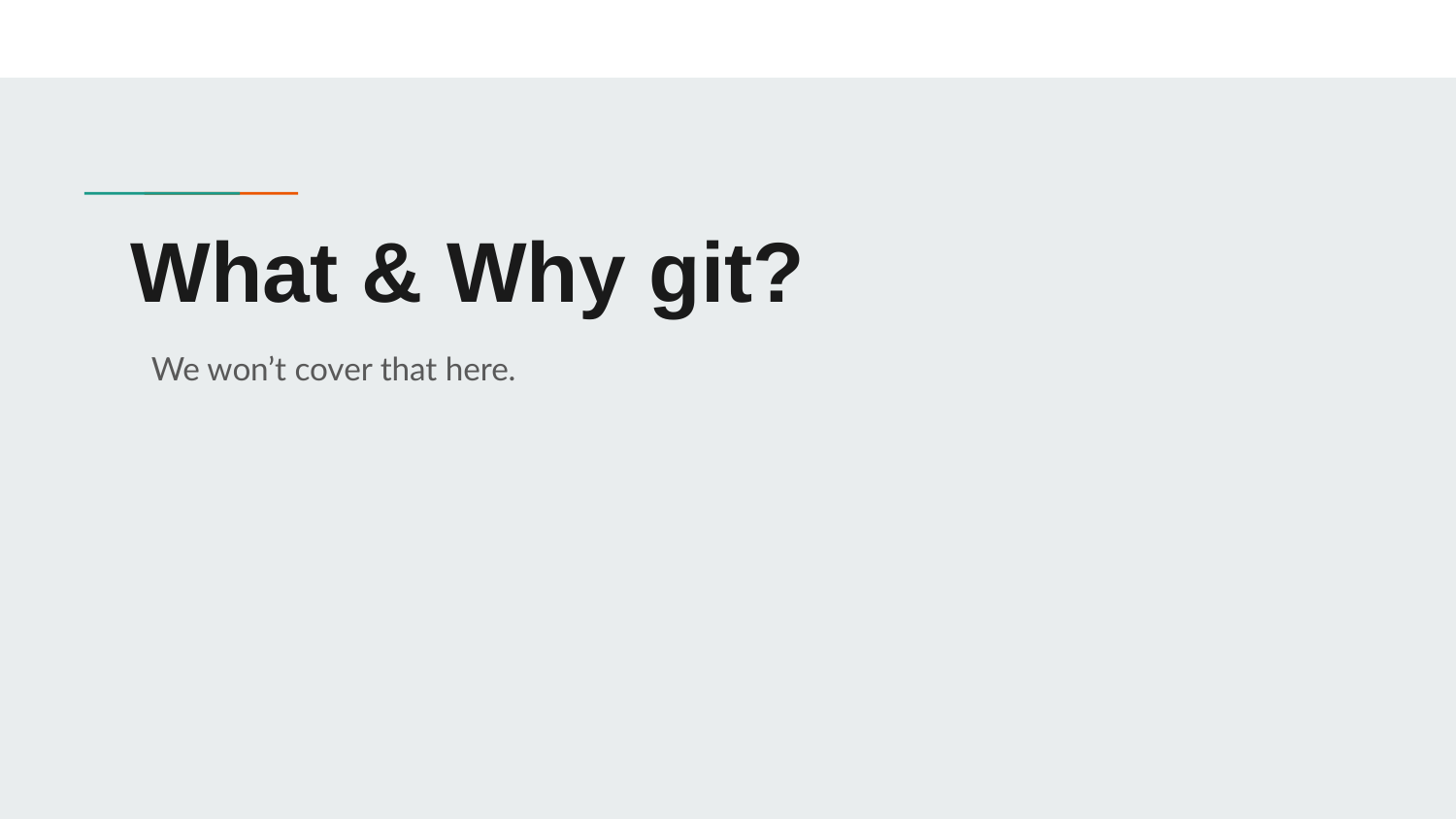

# What & Why git?
We won’t cover that here.